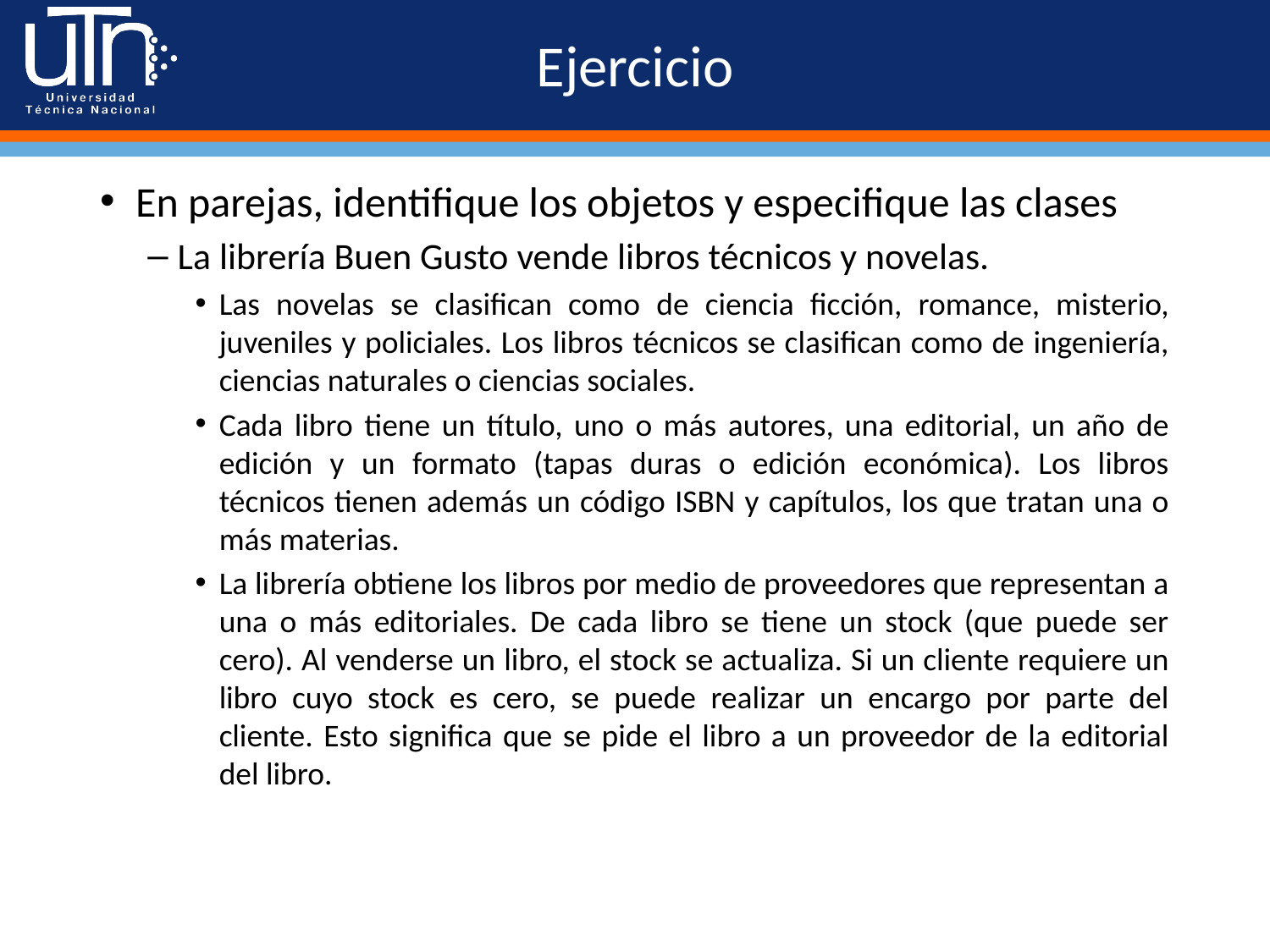

# Ejercicio
En parejas, identifique los objetos y especifique las clases
La librería Buen Gusto vende libros técnicos y novelas.
Las novelas se clasifican como de ciencia ficción, romance, misterio, juveniles y policiales. Los libros técnicos se clasifican como de ingeniería, ciencias naturales o ciencias sociales.
Cada libro tiene un título, uno o más autores, una editorial, un año de edición y un formato (tapas duras o edición económica). Los libros técnicos tienen además un código ISBN y capítulos, los que tratan una o más materias.
La librería obtiene los libros por medio de proveedores que representan a una o más editoriales. De cada libro se tiene un stock (que puede ser cero). Al venderse un libro, el stock se actualiza. Si un cliente requiere un libro cuyo stock es cero, se puede realizar un encargo por parte del cliente. Esto significa que se pide el libro a un proveedor de la editorial del libro.